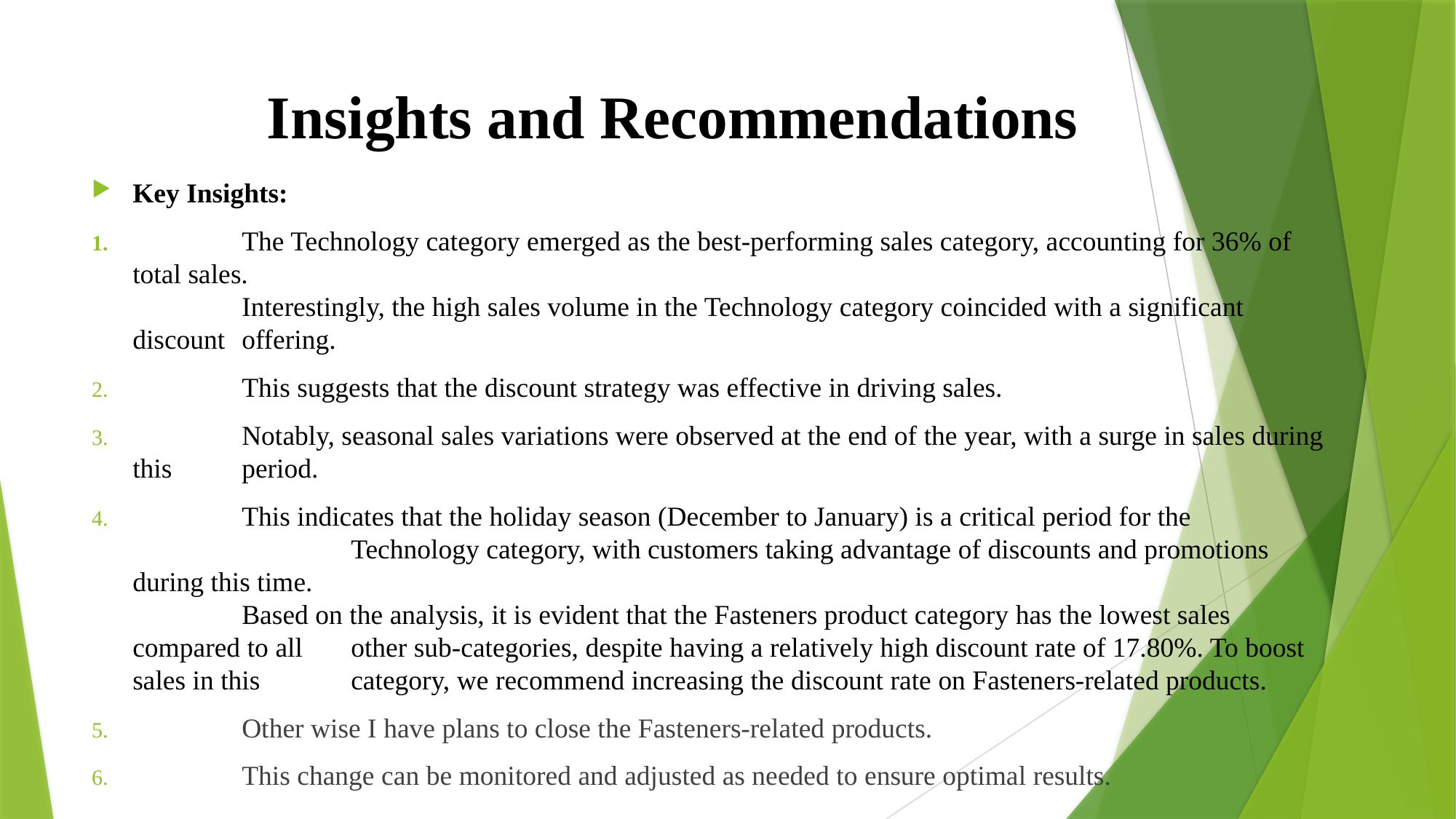

# Insights and Recommendations
Key Insights:
	The Technology category emerged as the best-performing sales category, accounting for 36% of total sales.
	Interestingly, the high sales volume in the Technology category coincided with a significant discount 	offering.
	This suggests that the discount strategy was effective in driving sales.
	Notably, seasonal sales variations were observed at the end of the year, with a surge in sales during this 	period.
	This indicates that the holiday season (December to January) is a critical period for the 	 	 	Technology category, with customers taking advantage of discounts and promotions during this time.
	Based on the analysis, it is evident that the Fasteners product category has the lowest sales compared to all 	other sub-categories, despite having a relatively high discount rate of 17.80%. To boost sales in this 	category, we recommend increasing the discount rate on Fasteners-related products.
	Other wise I have plans to close the Fasteners-related products.
	This change can be monitored and adjusted as needed to ensure optimal results.